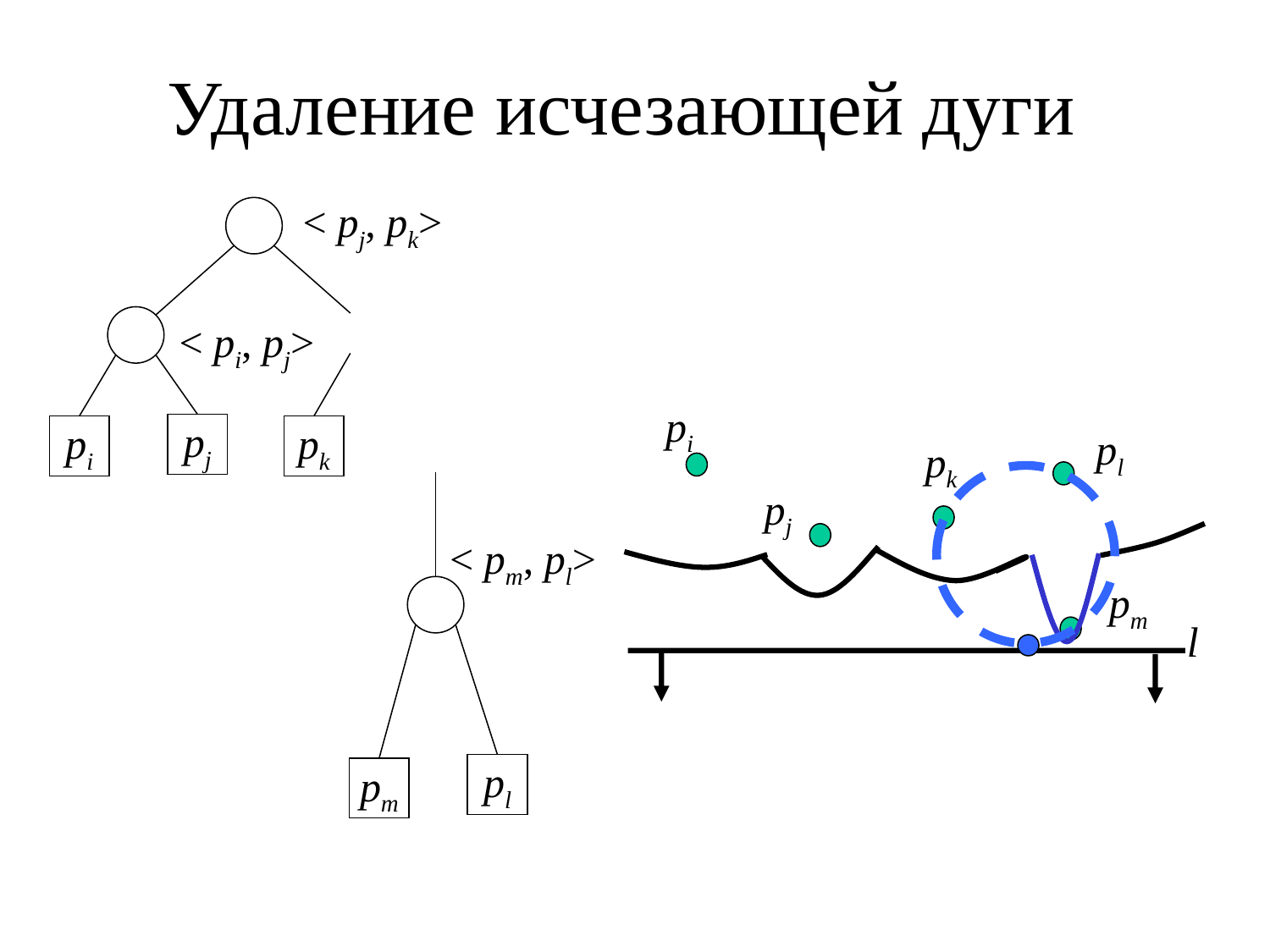

# Удаление исчезающей дуги
< pj, pk>

< pi, pj>
pi
pj
pi
pk
pl
pk

pj

< pm, pl>

pm

l

pl
pm